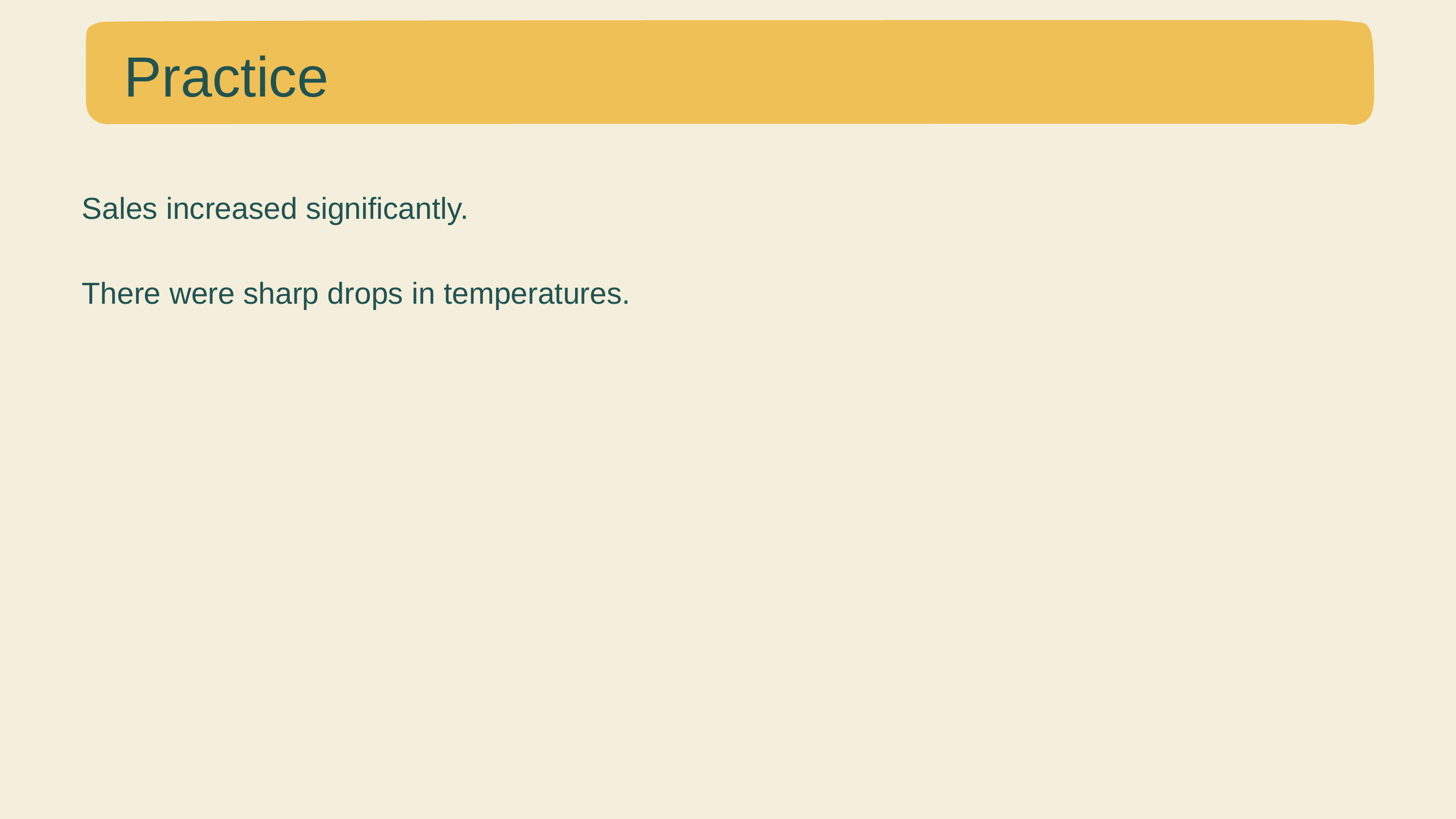

Practice
Sales increased significantly.

There were sharp drops in temperatures.